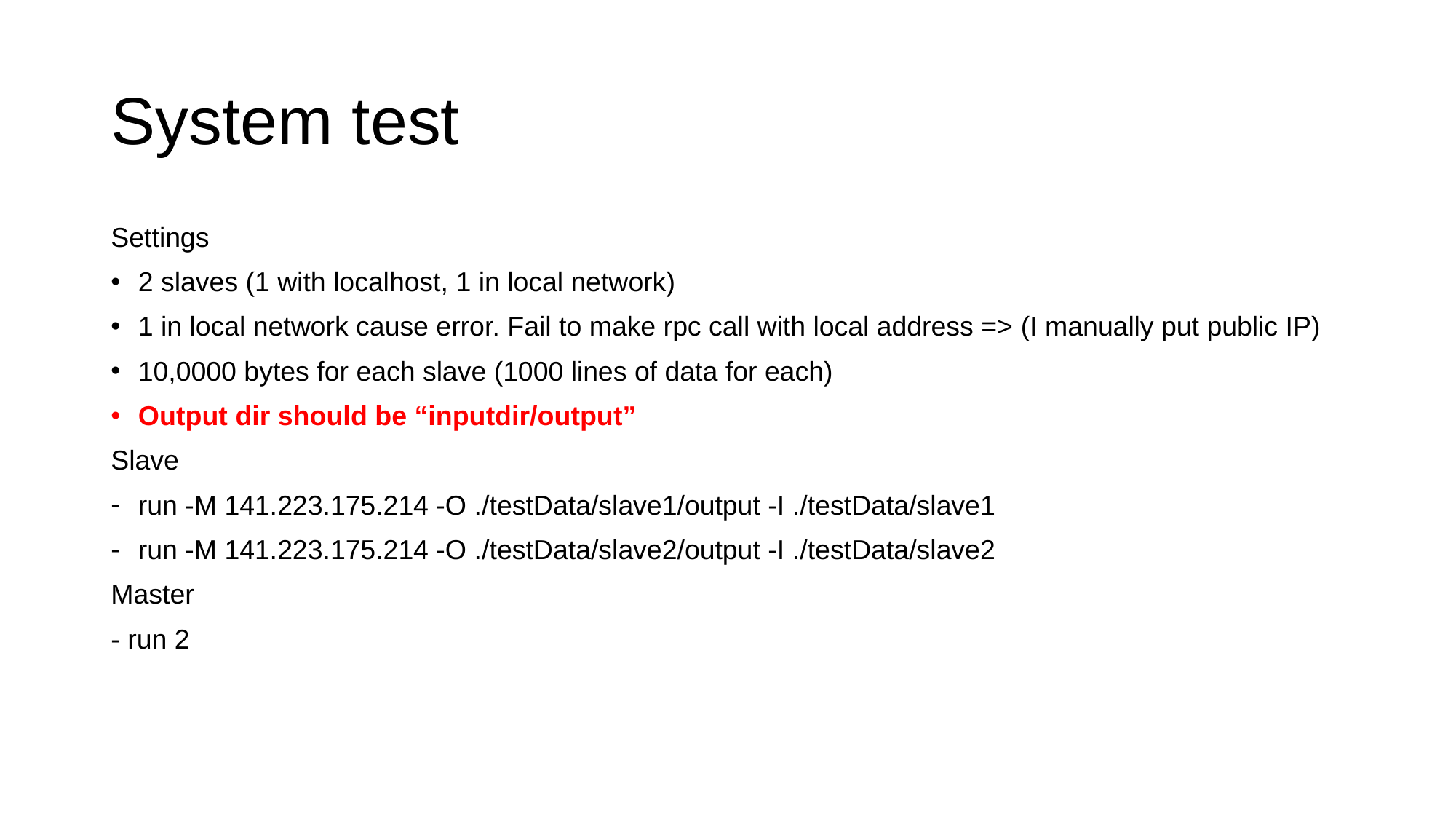

# System test
Settings
2 slaves (1 with localhost, 1 in local network)
1 in local network cause error. Fail to make rpc call with local address => (I manually put public IP)
10,0000 bytes for each slave (1000 lines of data for each)
Output dir should be “inputdir/output”
Slave
run -M 141.223.175.214 -O ./testData/slave1/output -I ./testData/slave1
run -M 141.223.175.214 -O ./testData/slave2/output -I ./testData/slave2
Master
- run 2